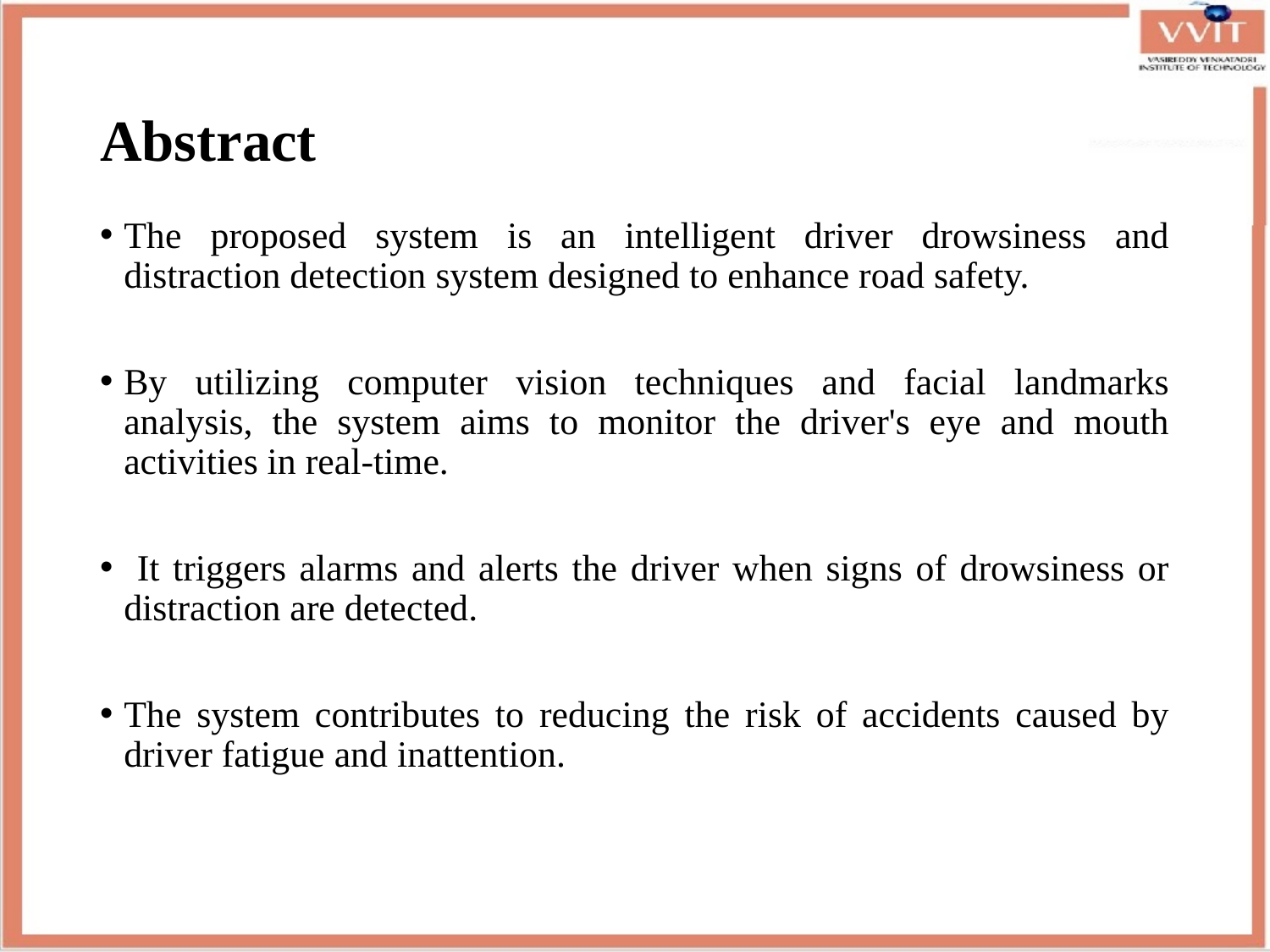

# Abstract
The proposed system is an intelligent driver drowsiness and distraction detection system designed to enhance road safety.

By utilizing computer vision techniques and facial landmarks analysis, the system aims to monitor the driver's eye and mouth activities in real-time.

 It triggers alarms and alerts the driver when signs of drowsiness or distraction are detected.

The system contributes to reducing the risk of accidents caused by driver fatigue and inattention.